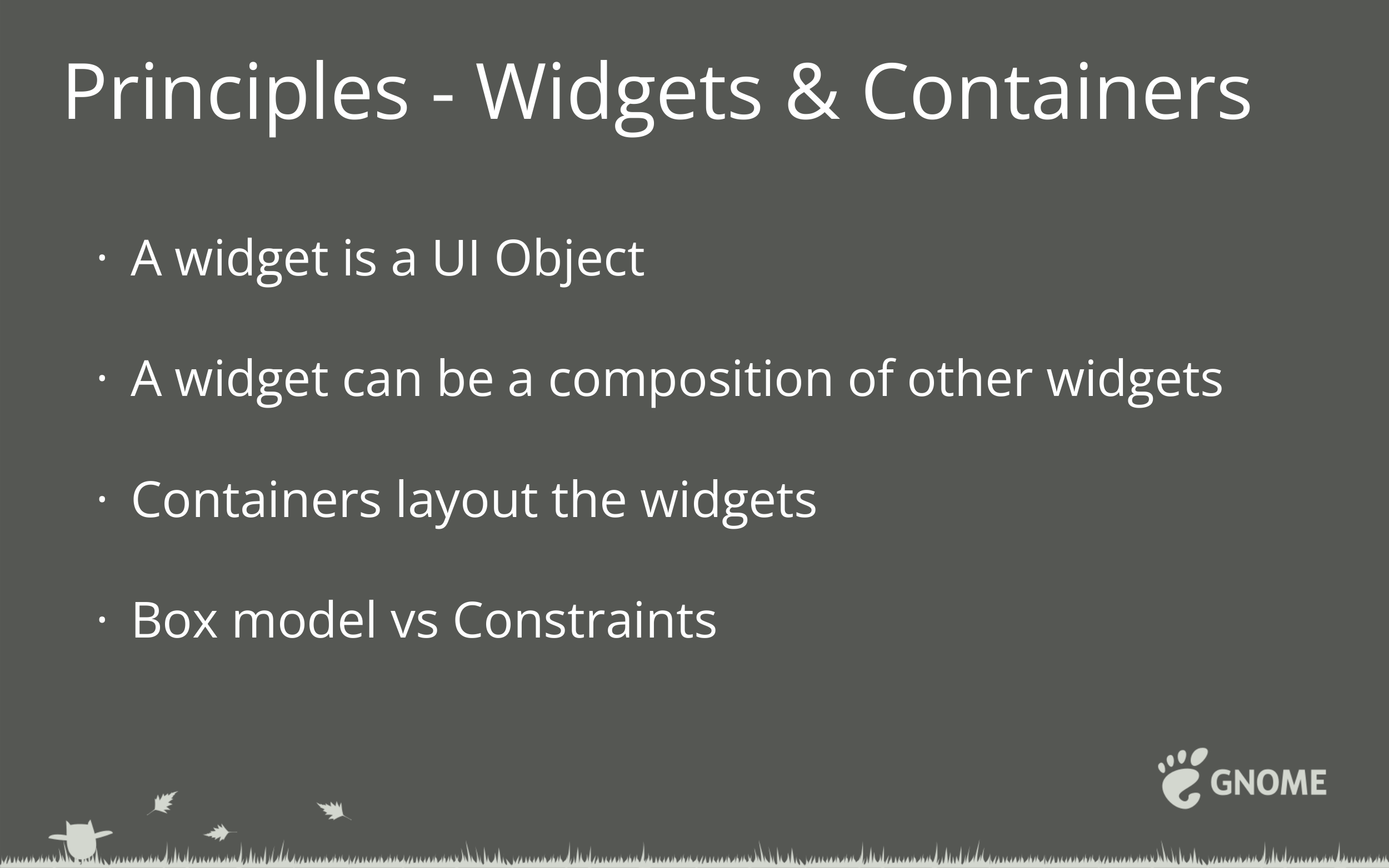

# Principles - Widgets & Containers

A widget is a UI Object
A widget can be a composition of other widgets
Containers layout the widgets
Box model vs Constraints